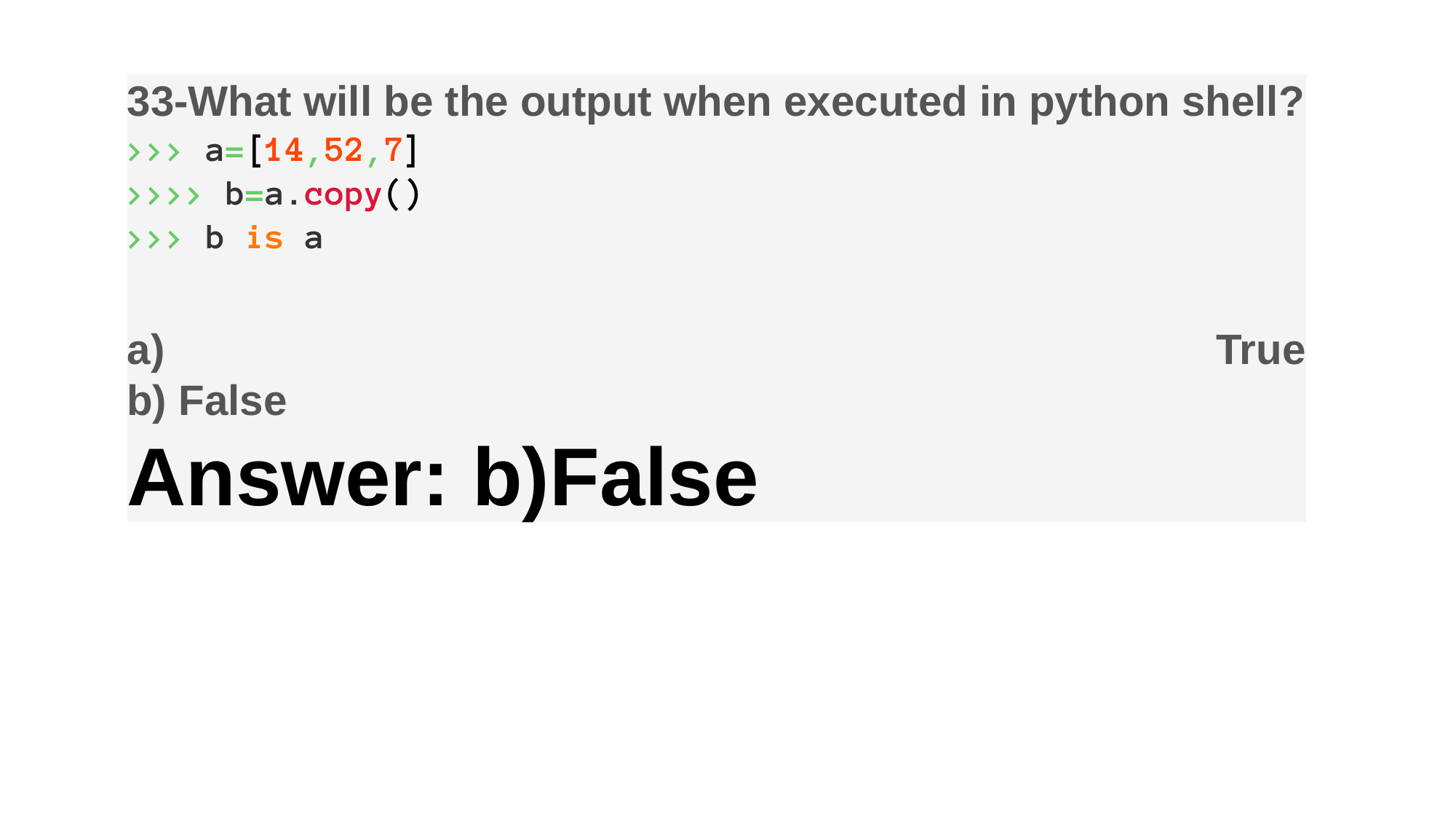

33-What will be the output when executed in python shell?
>>> a=[14,52,7]
>>>> b=a.copy()
>>> b is a

a) True
b) False
Answer: b)False